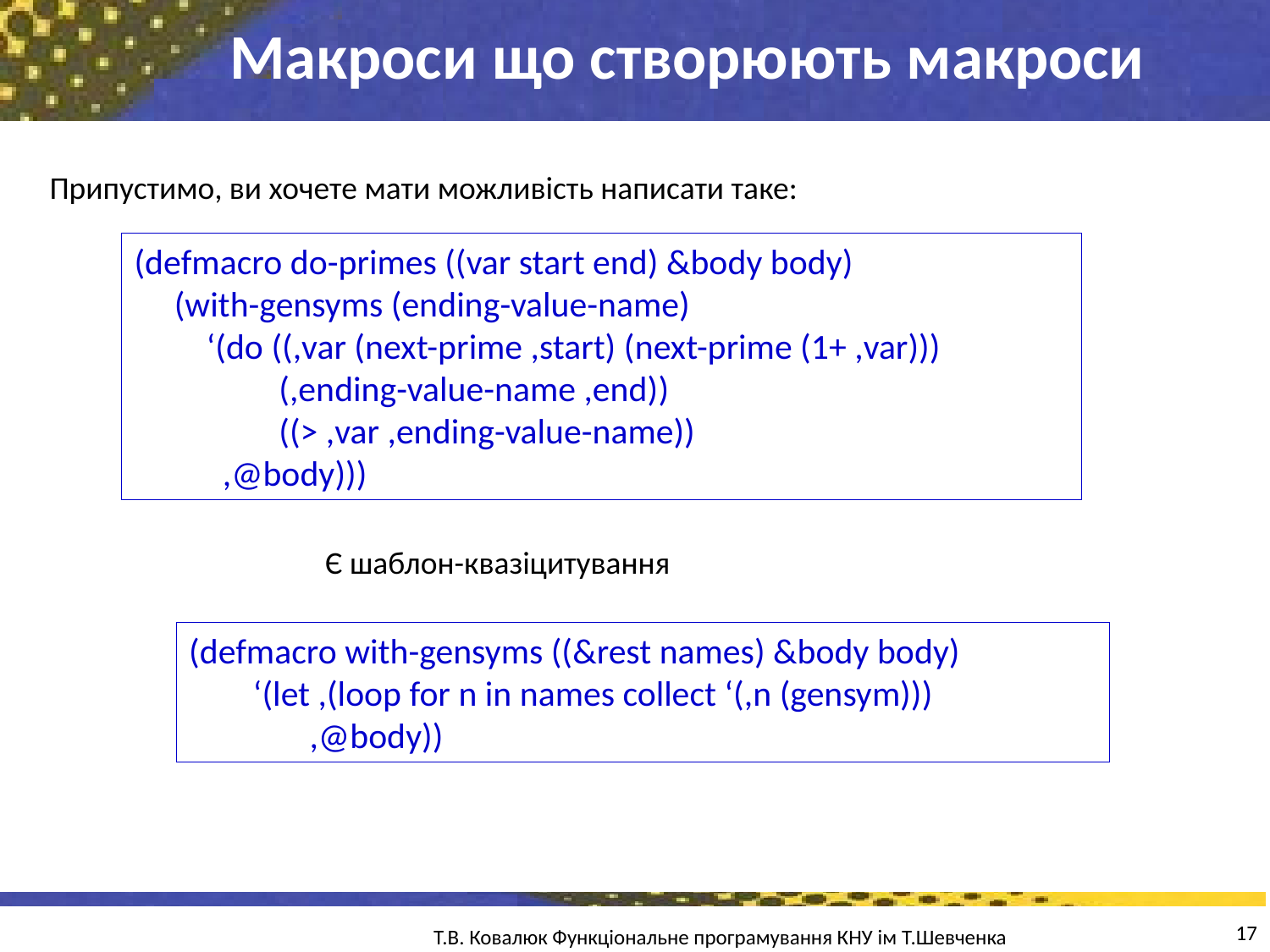

Макроси що створюють макроси
Припустимо, ви хочете мати можливість написати таке:
(defmacro do-primes ((var start end) &body body)
     (with-gensyms (ending-value-name)
         ‘(do ((,var (next-prime ,start) (next-prime (1+ ,var)))
                  (,ending-value-name ,end))
                  ((> ,var ,ending-value-name))
           ,@body)))
Є шаблон-квазіцитування
(defmacro with-gensyms ((&rest names) &body body)
        ‘(let ,(loop for n in names collect ‘(,n (gensym)))
               ,@body))
17